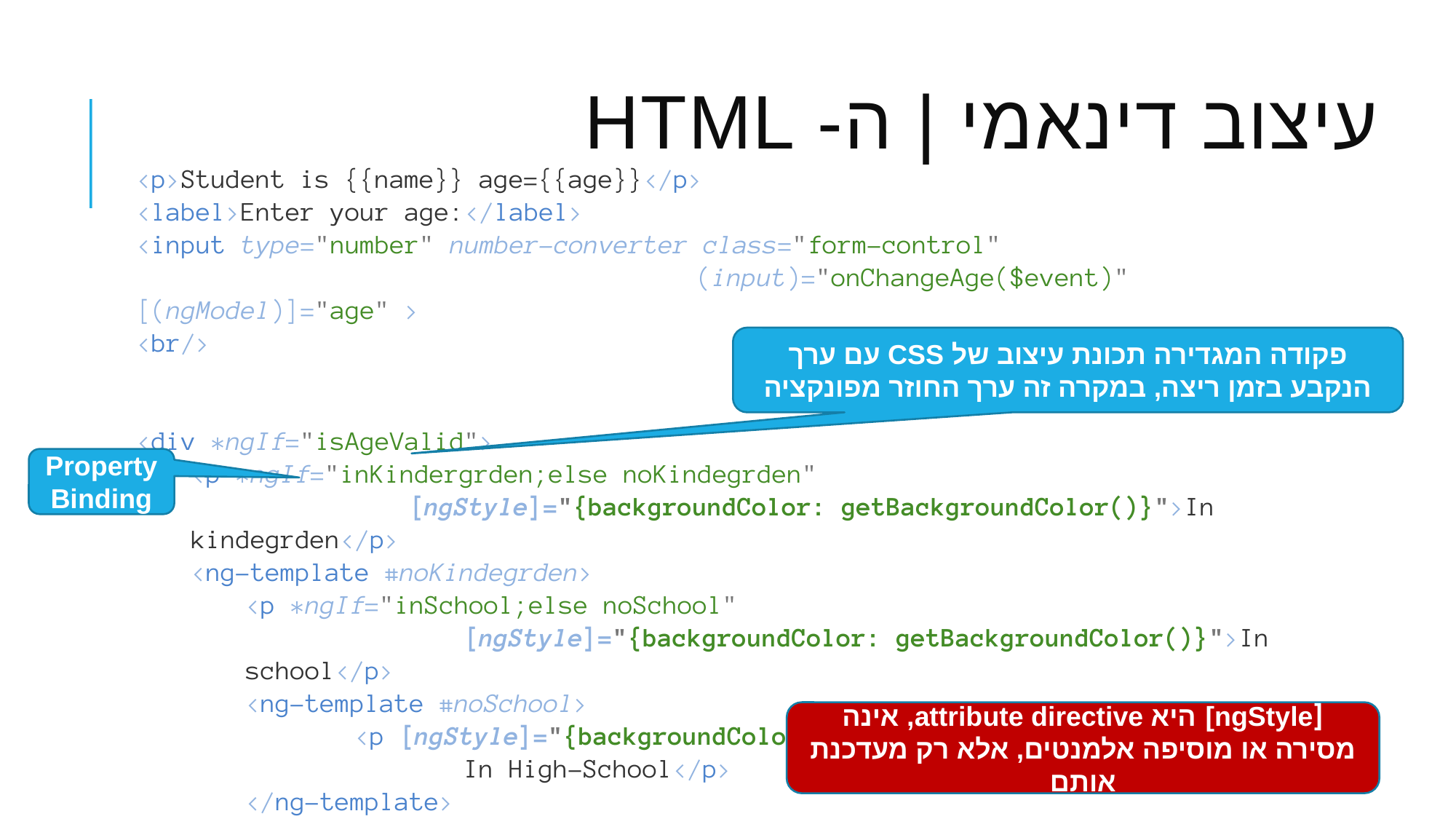

# עיצוב דינאמי | ה- HTML
<p>Student is {{name}} age={{age}}</p>
<label>Enter your age:</label>
<input type="number" number-converter class="form-control"
					 (input)="onChangeAge($event)" [(ngModel)]="age" >
<br/>

<div *ngIf="isAgeValid">
<p *ngIf="inKindergrden;else noKindegrden"
		[ngStyle]="{backgroundColor: getBackgroundColor()}">In kindegrden</p>
<ng-template #noKindegrden>
<p *ngIf="inSchool;else noSchool"
		[ngStyle]="{backgroundColor: getBackgroundColor()}">In school</p>
<ng-template #noSchool>
	<p [ngStyle]="{backgroundColor: getBackgroundColor()}">
		In High-School</p>
</ng-template>
</ng-template>
</div>
פקודה המגדירה תכונת עיצוב של CSS עם ערך הנקבע בזמן ריצה, במקרה זה ערך החוזר מפונקציה
Property Binding
[ngStyle] היא attribute directive, אינה מסירה או מוסיפה אלמנטים, אלא רק מעדכנת אותם